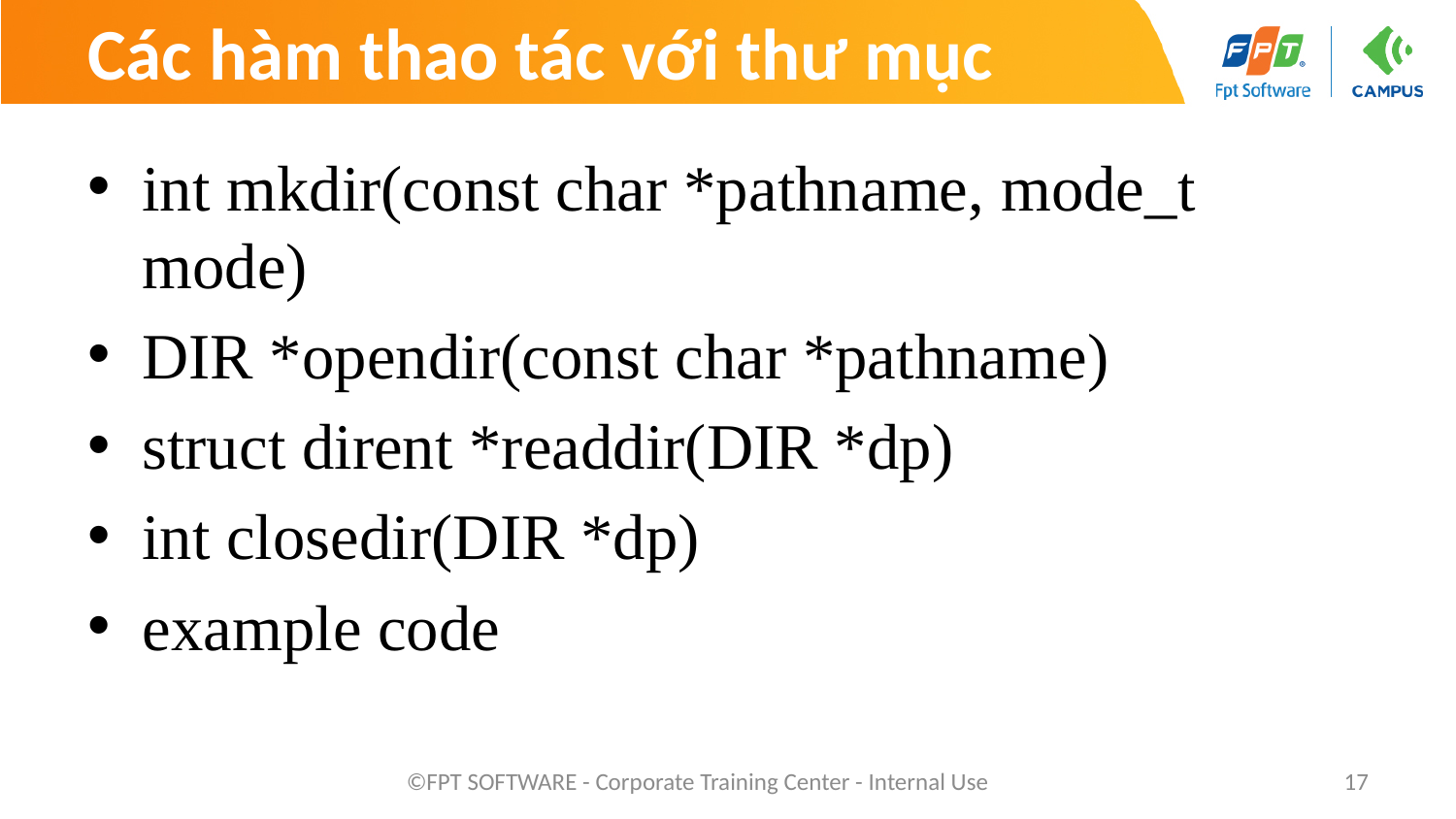

# Các hàm thao tác với thư mục
int mkdir(const char *pathname, mode_t mode)
DIR *opendir(const char *pathname)
struct dirent *readdir(DIR *dp)
int closedir(DIR *dp)
example code
©FPT SOFTWARE - Corporate Training Center - Internal Use
17